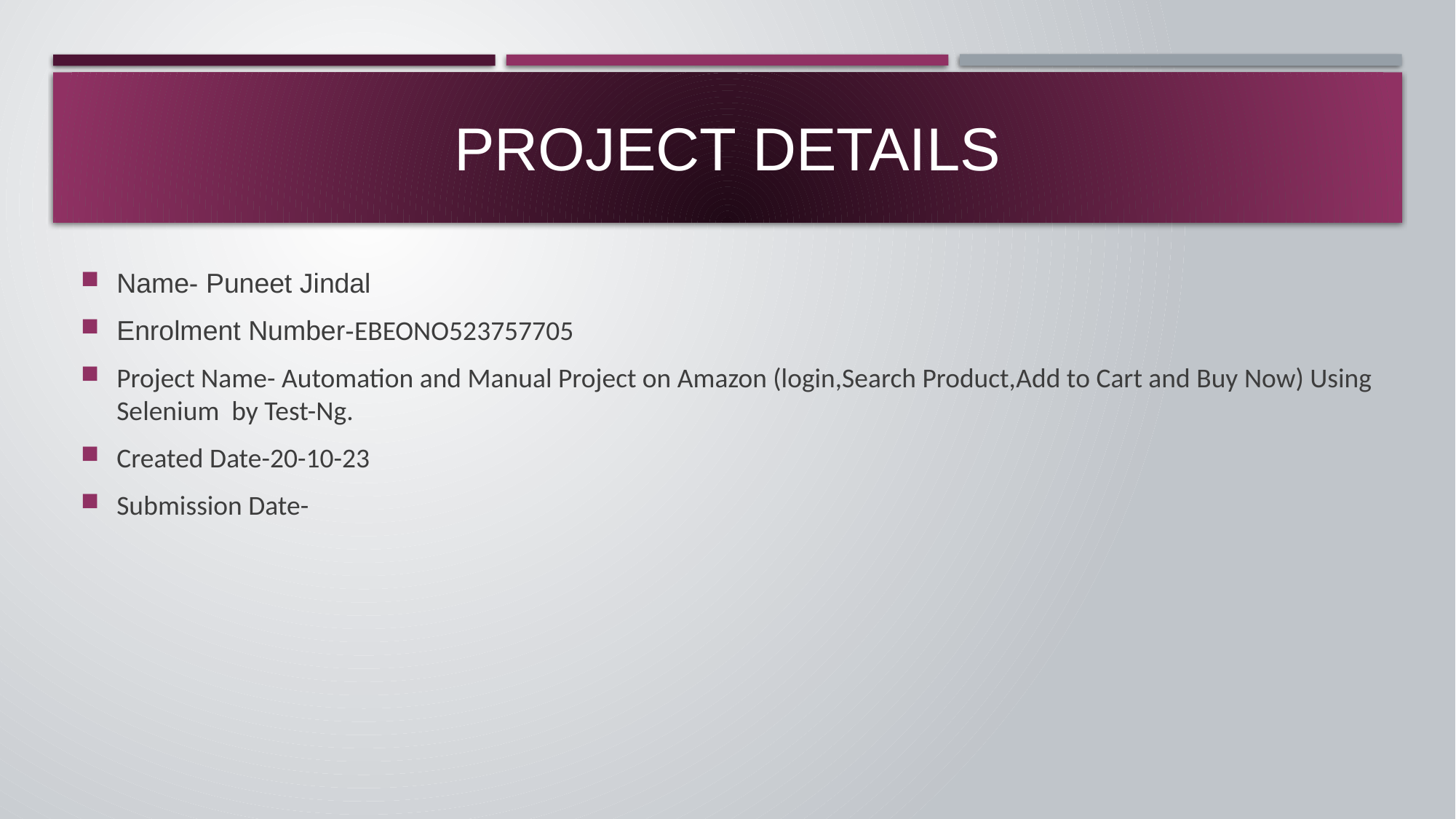

# Project Details
Name- Puneet Jindal
Enrolment Number-EBEONO523757705
Project Name- Automation and Manual Project on Amazon (login,Search Product,Add to Cart and Buy Now) Using Selenium  by Test-Ng.
Created Date-20-10-23
Submission Date-